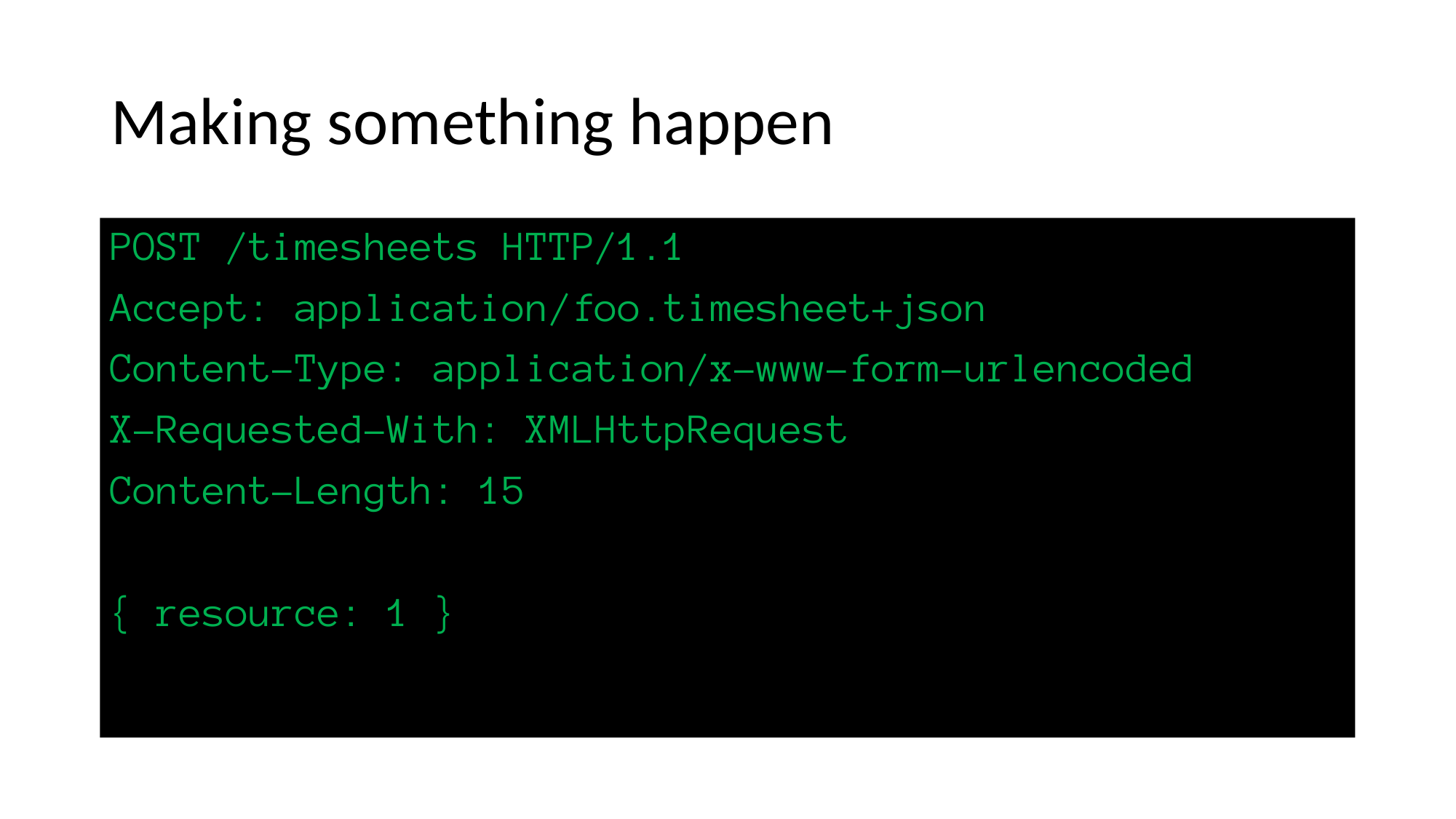

# Making something happen
POST /timesheets HTTP/1.1
Accept: application/foo.timesheet+json
Content-Type: application/x-www-form-urlencoded
X-Requested-With: XMLHttpRequest
Content-Length: 15

{ resource: 1 }